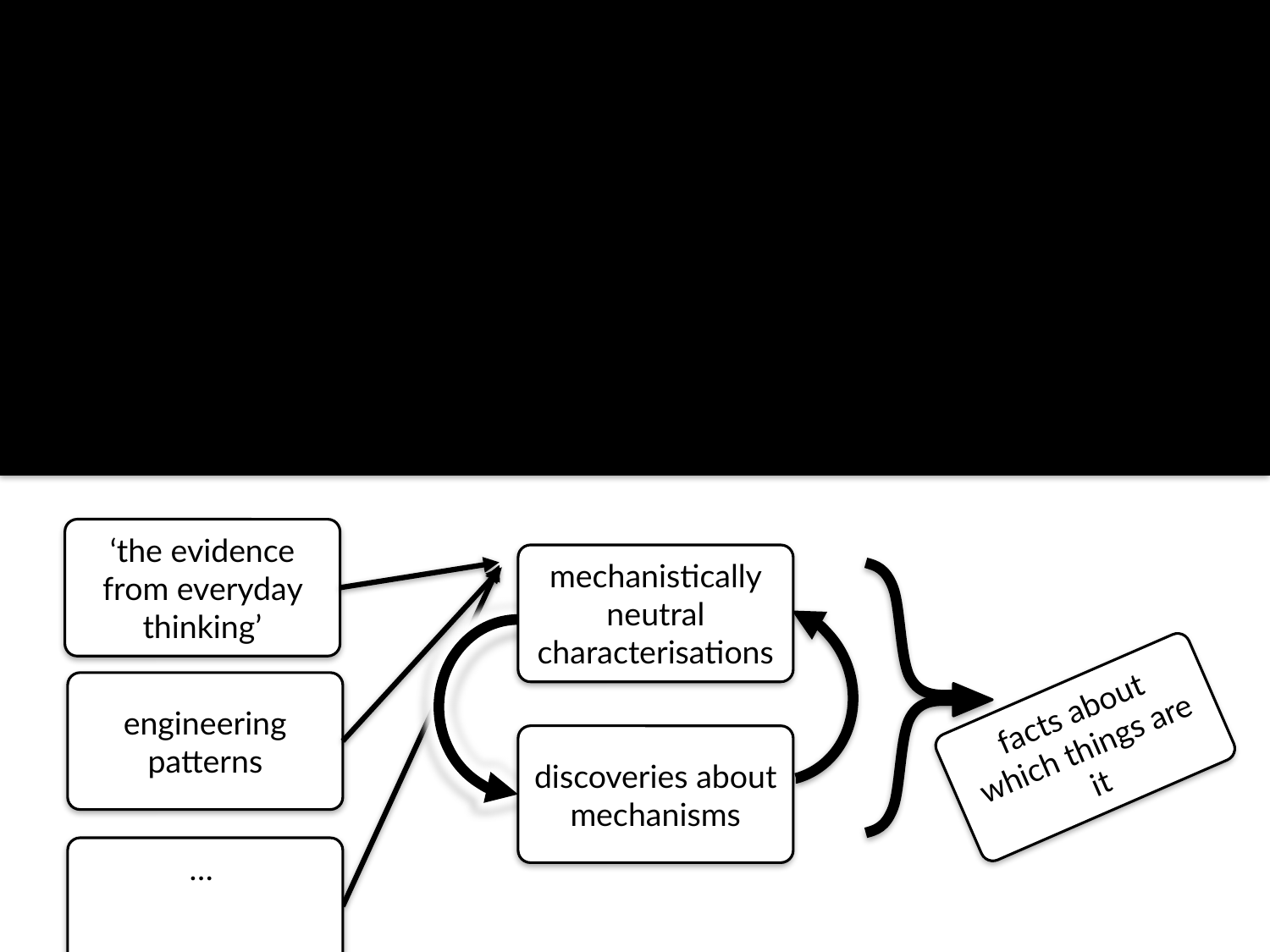

‘the evidence from everyday thinking’
mechanistically neutral characterisations

discoveries about mechanisms

engineering patterns
facts about which things are it
…